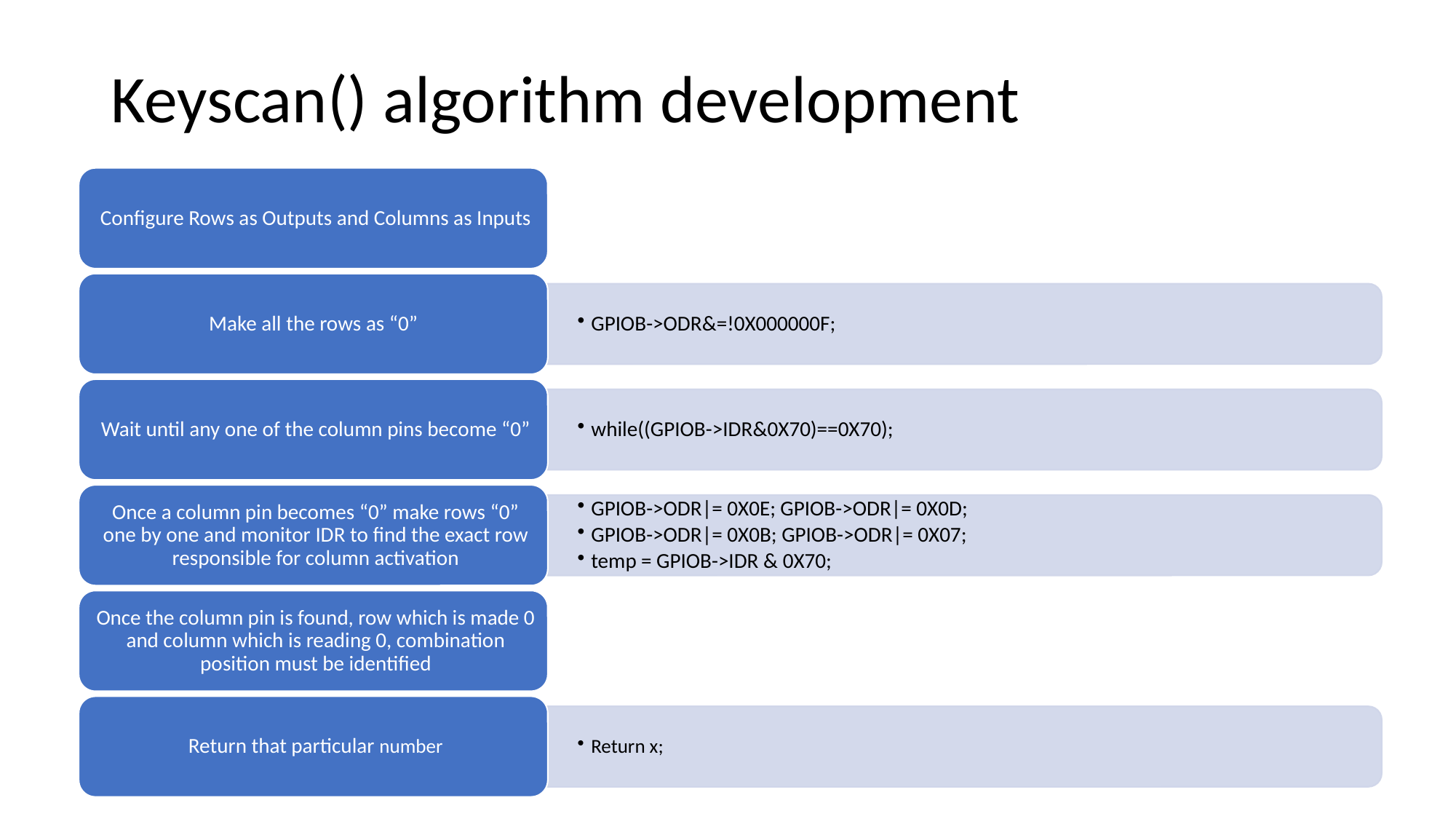

# Keyscan() algorithm development
Configure Rows as Outputs and Columns as Inputs
GPIOB->ODR&=!0X000000F;
Make all the rows as “0”
while((GPIOB->IDR&0X70)==0X70);
Wait until any one of the column pins become “0”
GPIOB->ODR|= 0X0E; GPIOB->ODR|= 0X0D;
GPIOB->ODR|= 0X0B; GPIOB->ODR|= 0X07;
temp = GPIOB->IDR & 0X70;
Once a column pin becomes “0” make rows “0” one by one and monitor IDR to find the exact row responsible for column activation
Once the column pin is found, row which is made 0 and column which is reading 0, combination position must be identified
Return x;
Return that particular number